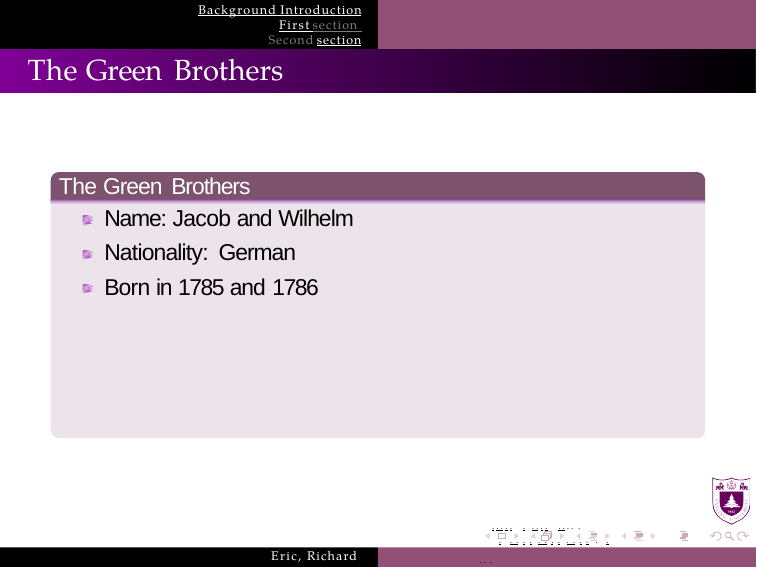

Background Introduction
First section  Second section

The Green Brothers

The Green Brothers

Name: Jacob and Wilhelm  Nationality: German
Born in 1785 and 1786

. . . . . . . . . . . . . . . . . . . .
.   .    .    .  .  .  .   .  .  .  .   .  .  .  .  .    .	. . .
About Snow White and Cinderella
Eric, Richard